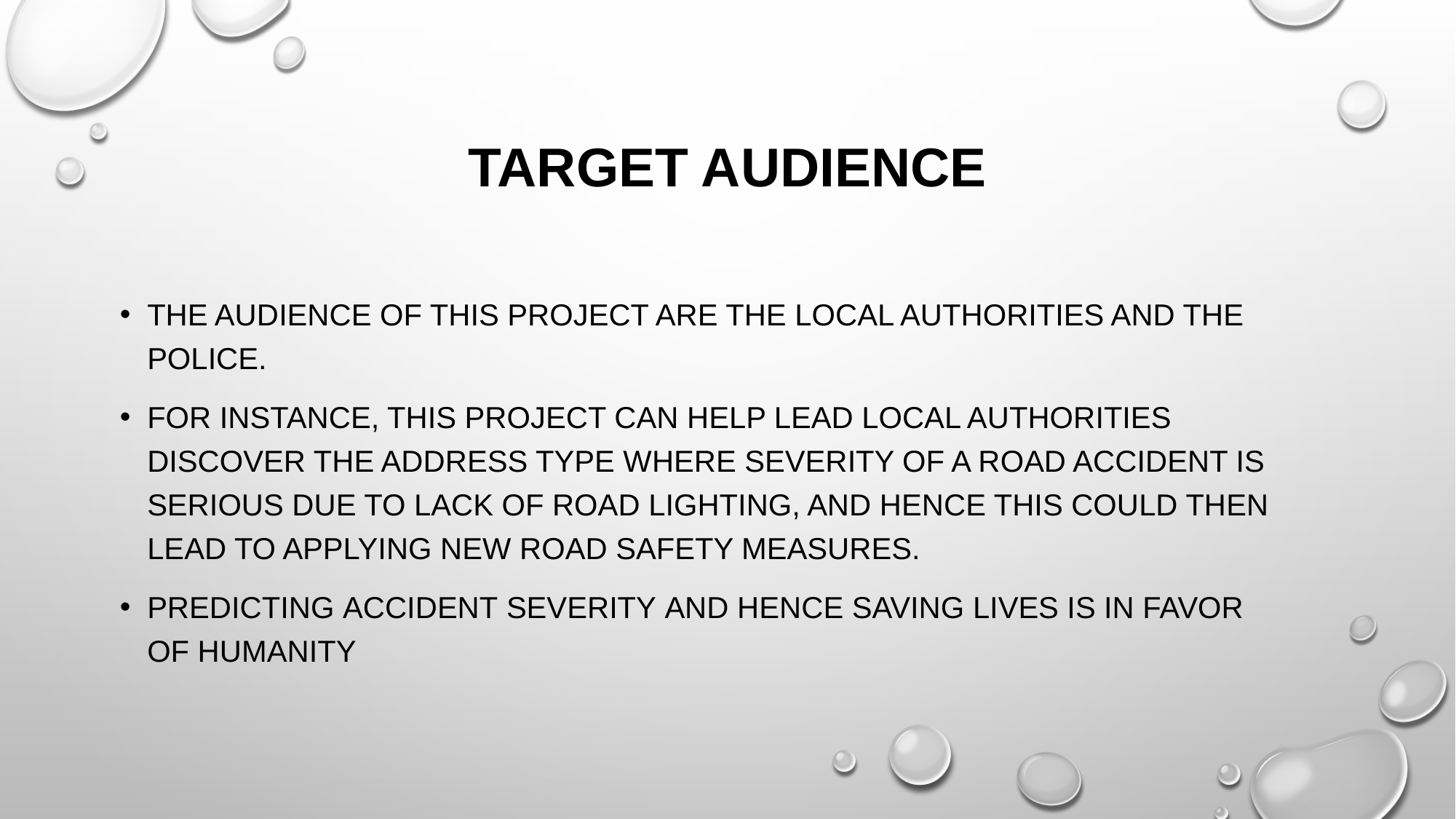

# Target Audience
The audience of this project are the local authorities and the police.
For instance, this project can help lead local authorities discover the address type where severity of a road accident is serious due to lack of road lighting, and hence this could then lead to applying new road safety measures.
Predicting Accident severity and hence saving lives is in favor of humanity